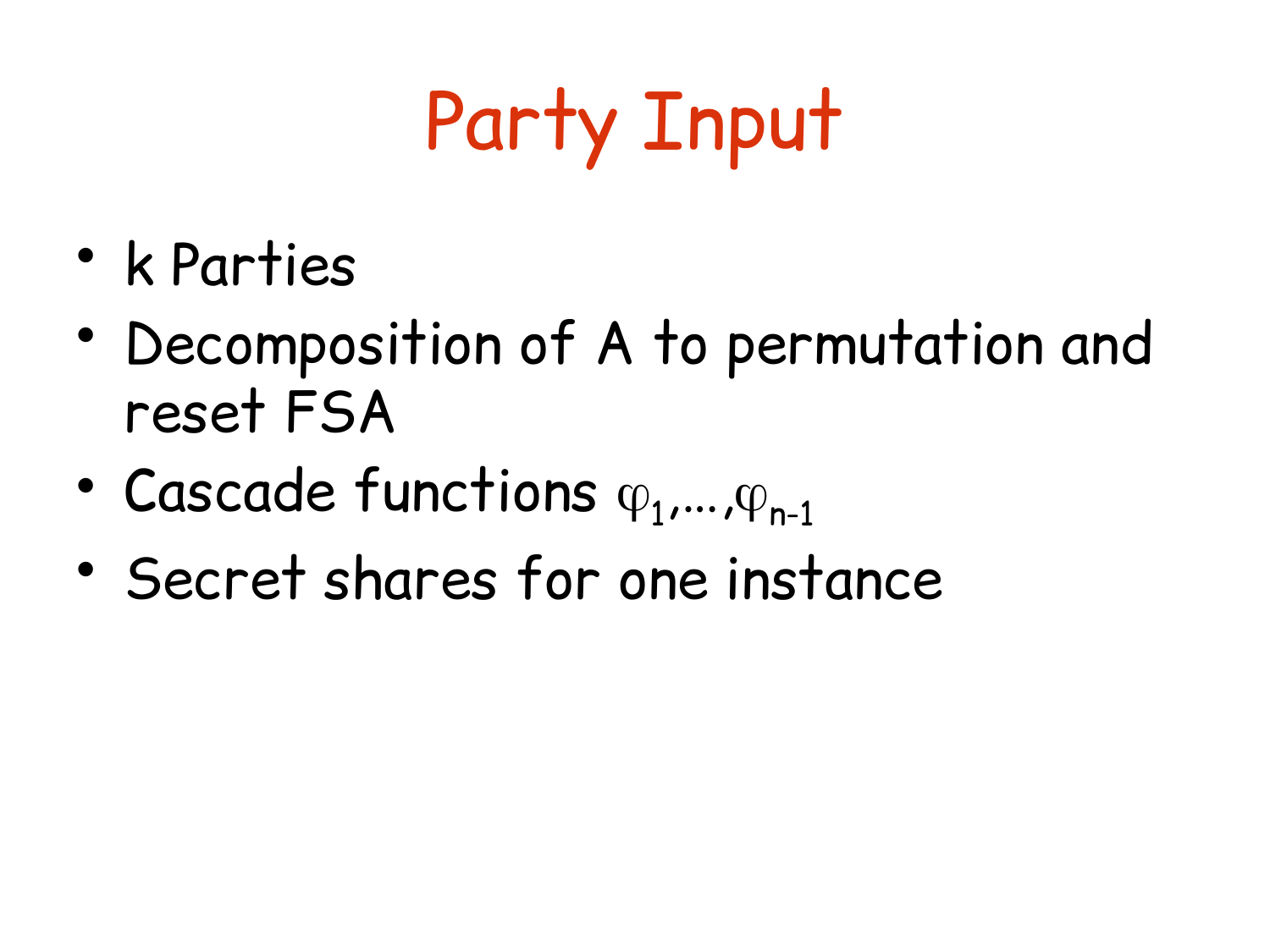

# Party Input
k Parties
Decomposition of A to permutation and reset FSA
Cascade functions ϕ1,…,ϕn-1
Secret shares for one instance